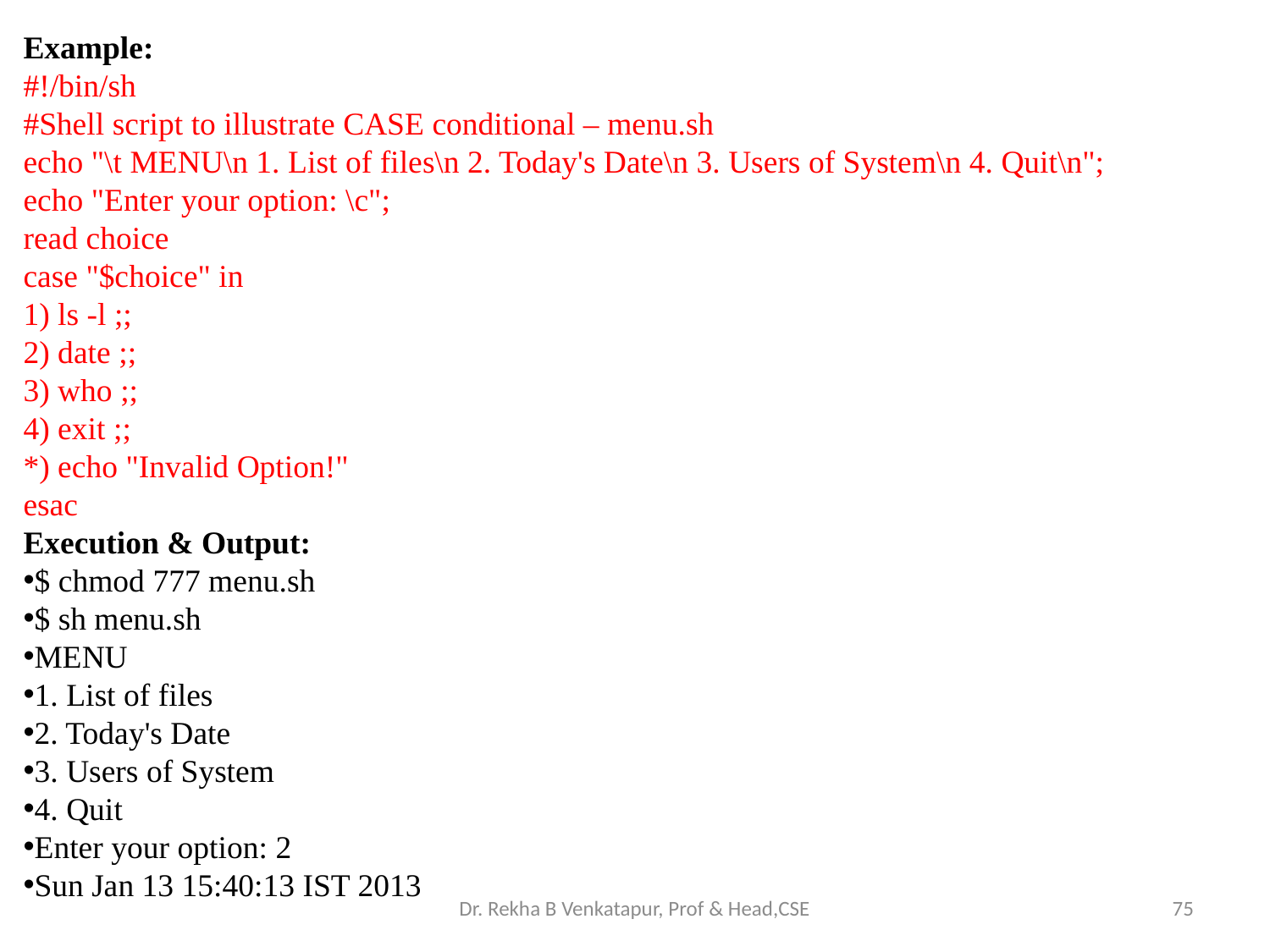

Example:
#!/bin/sh
#Shell script to illustrate CASE conditional – menu.sh
echo "\t MENU\n 1. List of files\n 2. Today's Date\n 3. Users of System\n 4. Quit\n";
echo "Enter your option: \c";
read choice
case "$choice" in
1) ls -l ;;
2) date ;;
3) who ;;
4) exit ;;
*) echo "Invalid Option!"
esac
Execution & Output:
$ chmod 777 menu.sh
$ sh menu.sh
MENU
1. List of files
2. Today's Date
3. Users of System
4. Quit
Enter your option: 2
Sun Jan 13 15:40:13 IST 2013

Dr. Rekha B Venkatapur, Prof & Head,CSE
75